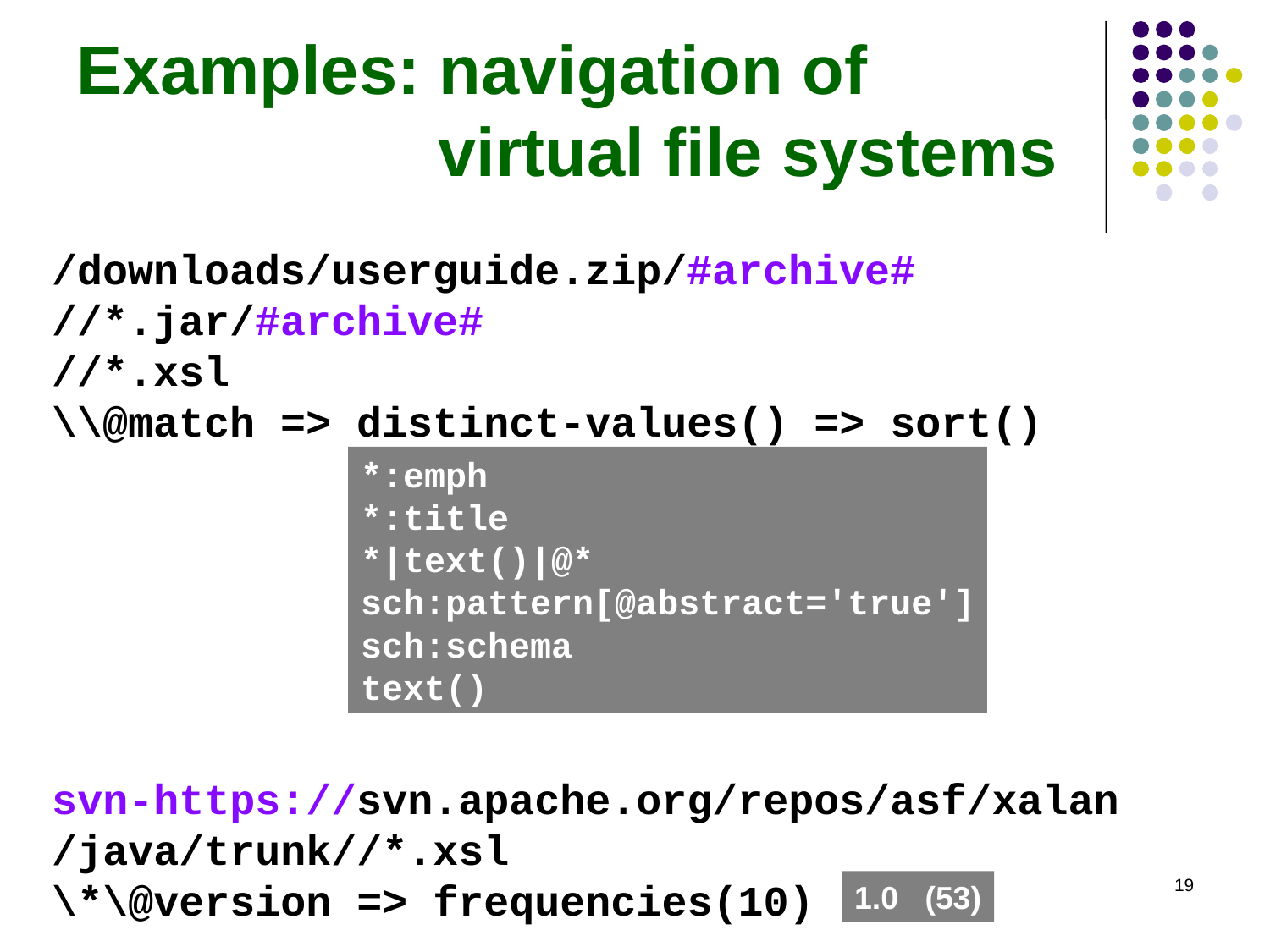

# Examples: navigation of virtual file systems
/downloads/userguide.zip/#archive#
//*.jar/#archive#
//*.xsl
\\@match => distinct-values() => sort()

*:emph
*:title
*|text()|@*
sch:pattern[@abstract='true']
sch:schema
text()
svn-https://svn.apache.org/repos/asf/xalan
/java/trunk//*.xsl
\*\@version => frequencies(10)

19
1.0   (53)